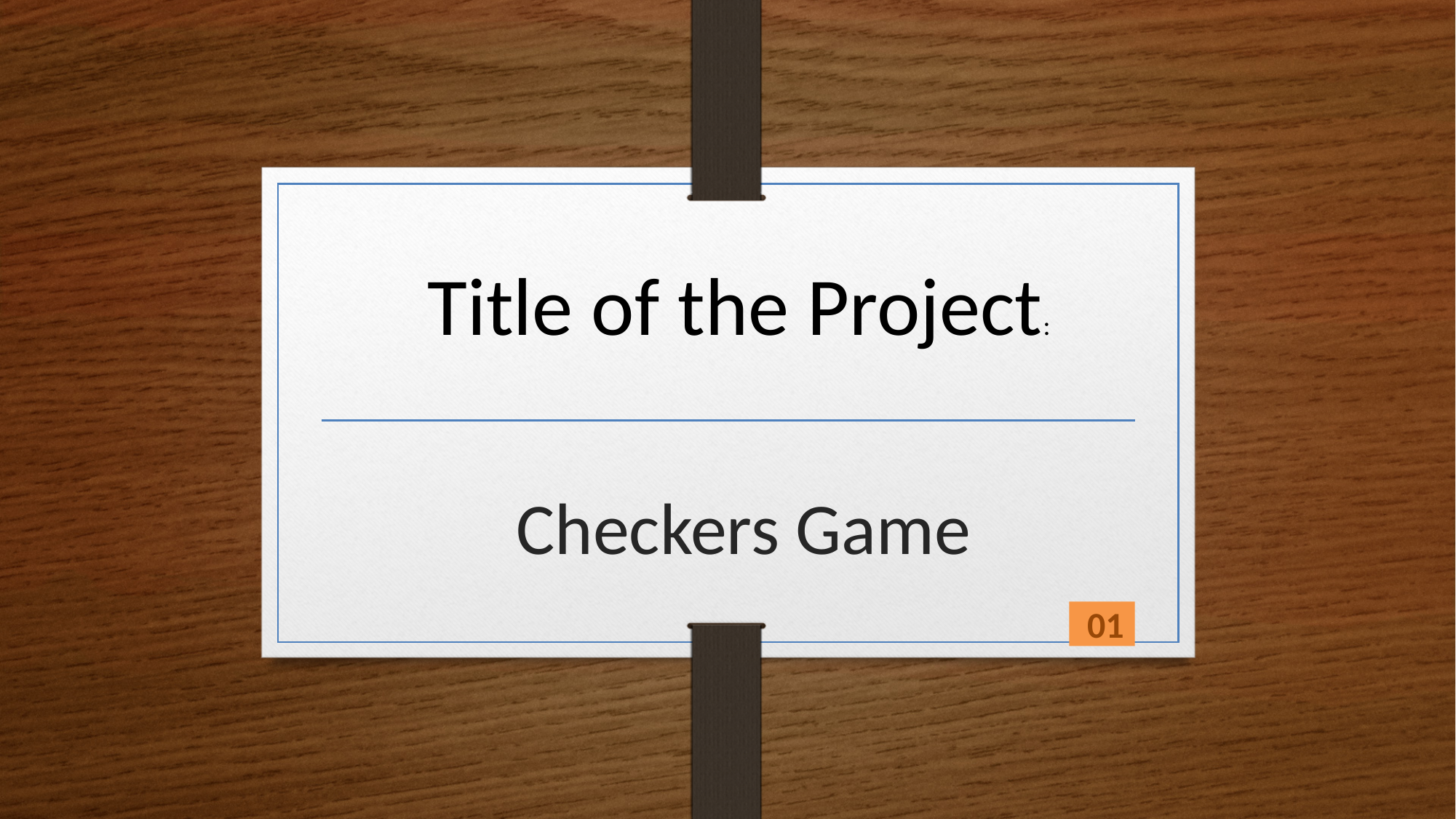

Title of the Project:
# Checkers Game
01